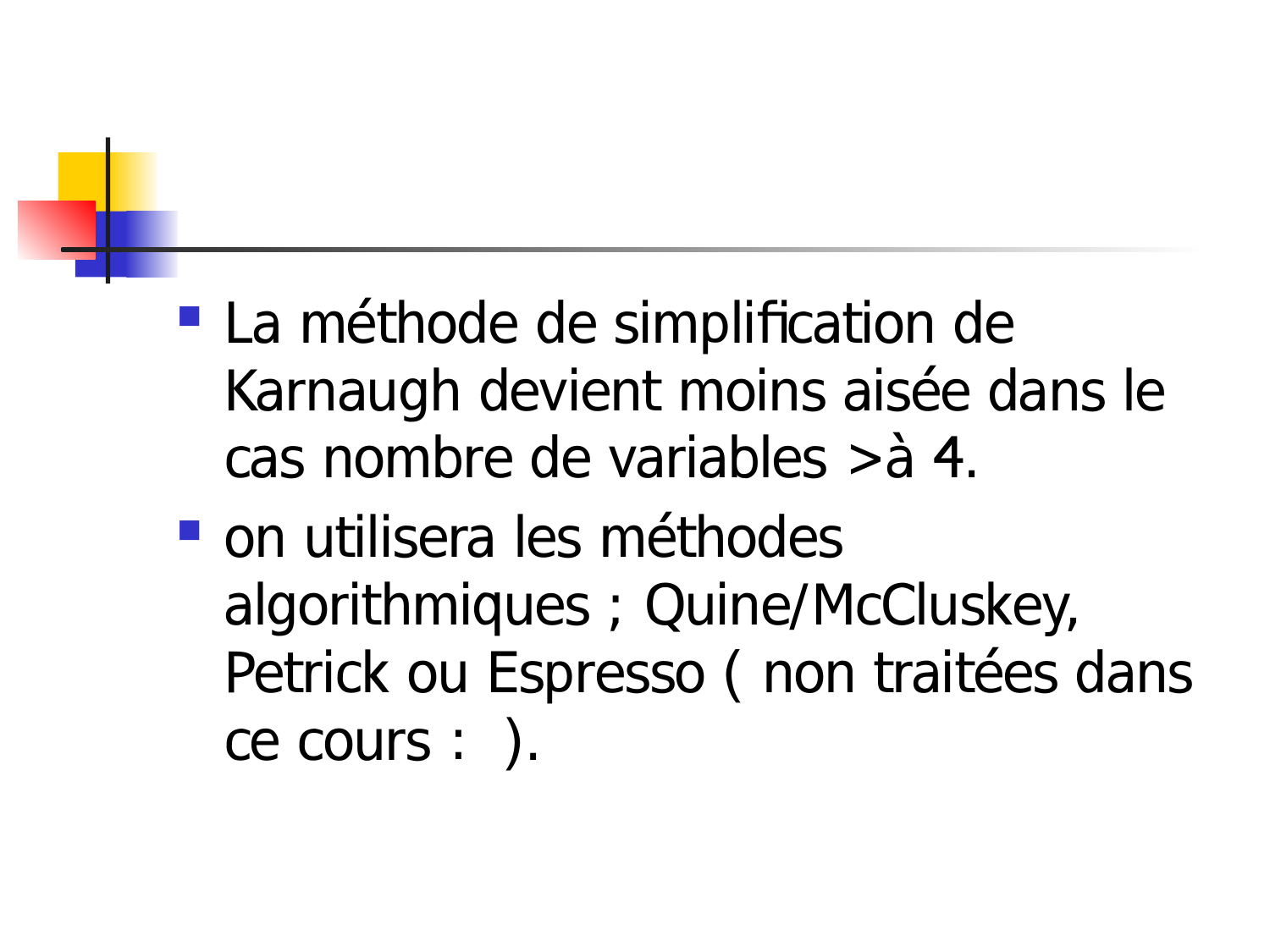

#
La méthode de simplification de Karnaugh devient moins aisée dans le  cas nombre de variables >à 4.
on utilisera les méthodes algorithmiques ; Quine/McCluskey, Petrick ou Espresso ( non traitées dans ce cours :  ).